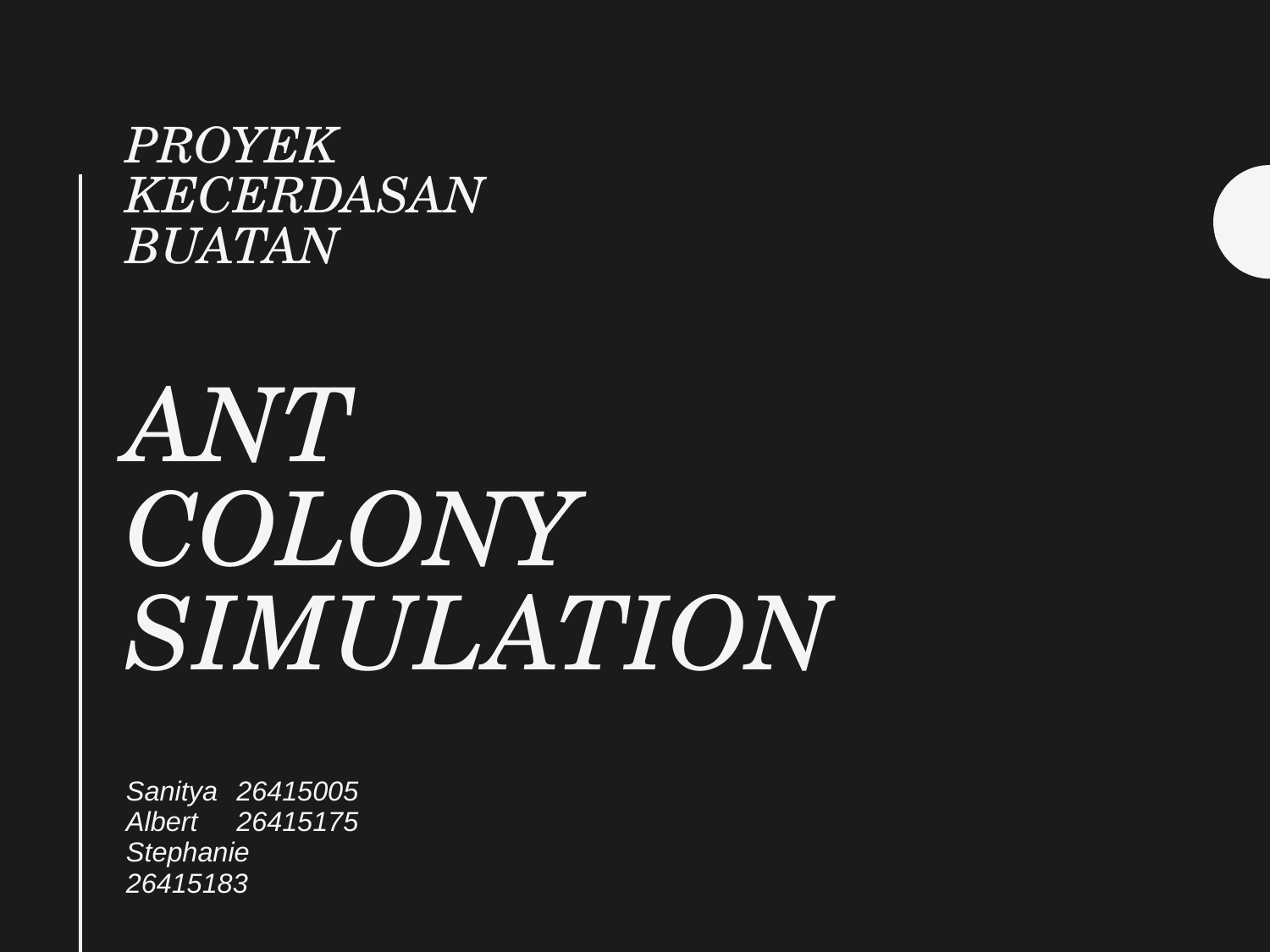

# proyek kecerdasan buatan Ant colony simulation
Sanitya 	26415005
Albert		26415175
Stephanie	26415183